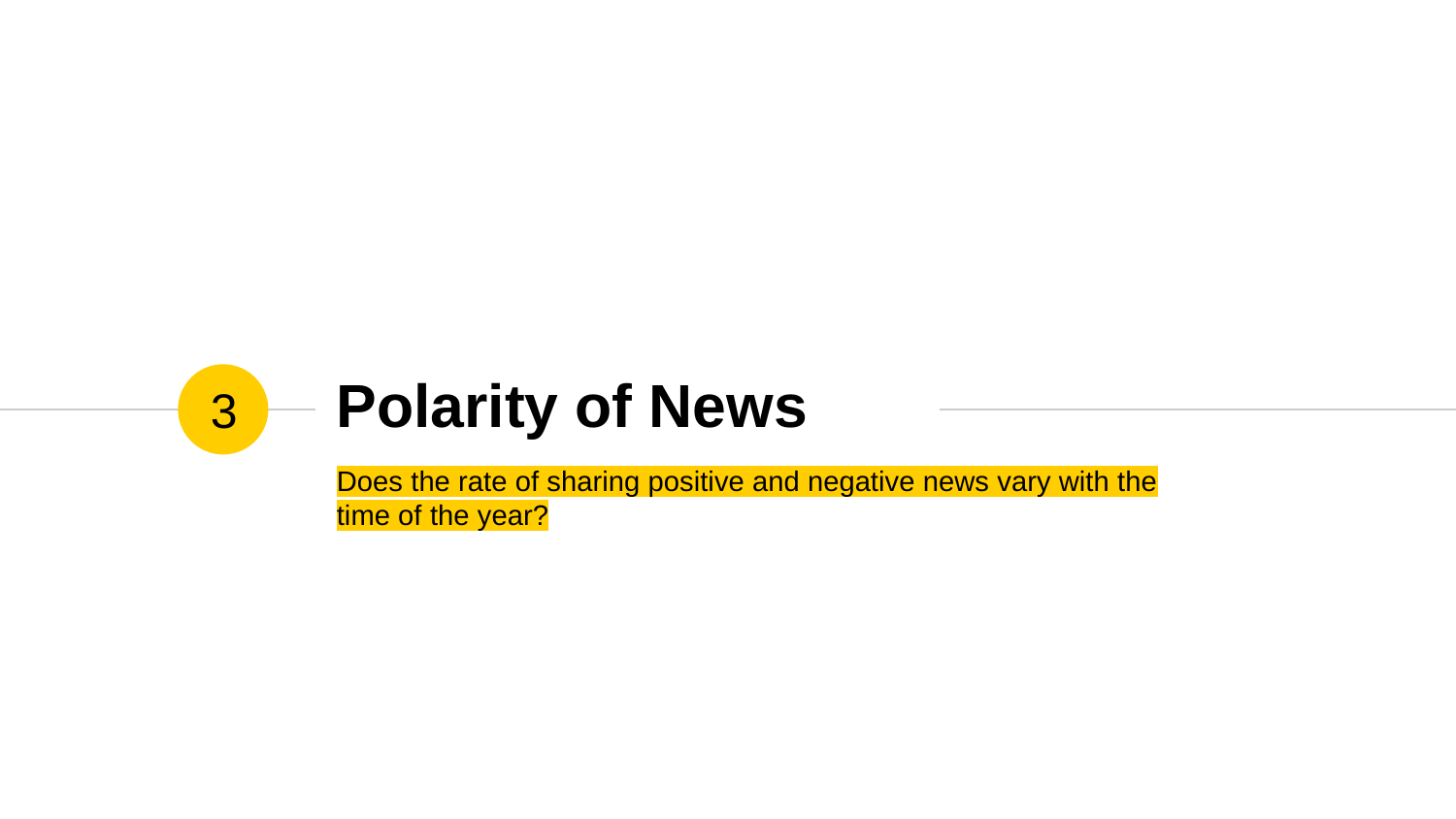

# Polarity of News
3
Does the rate of sharing positive and negative news vary with the time of the year?